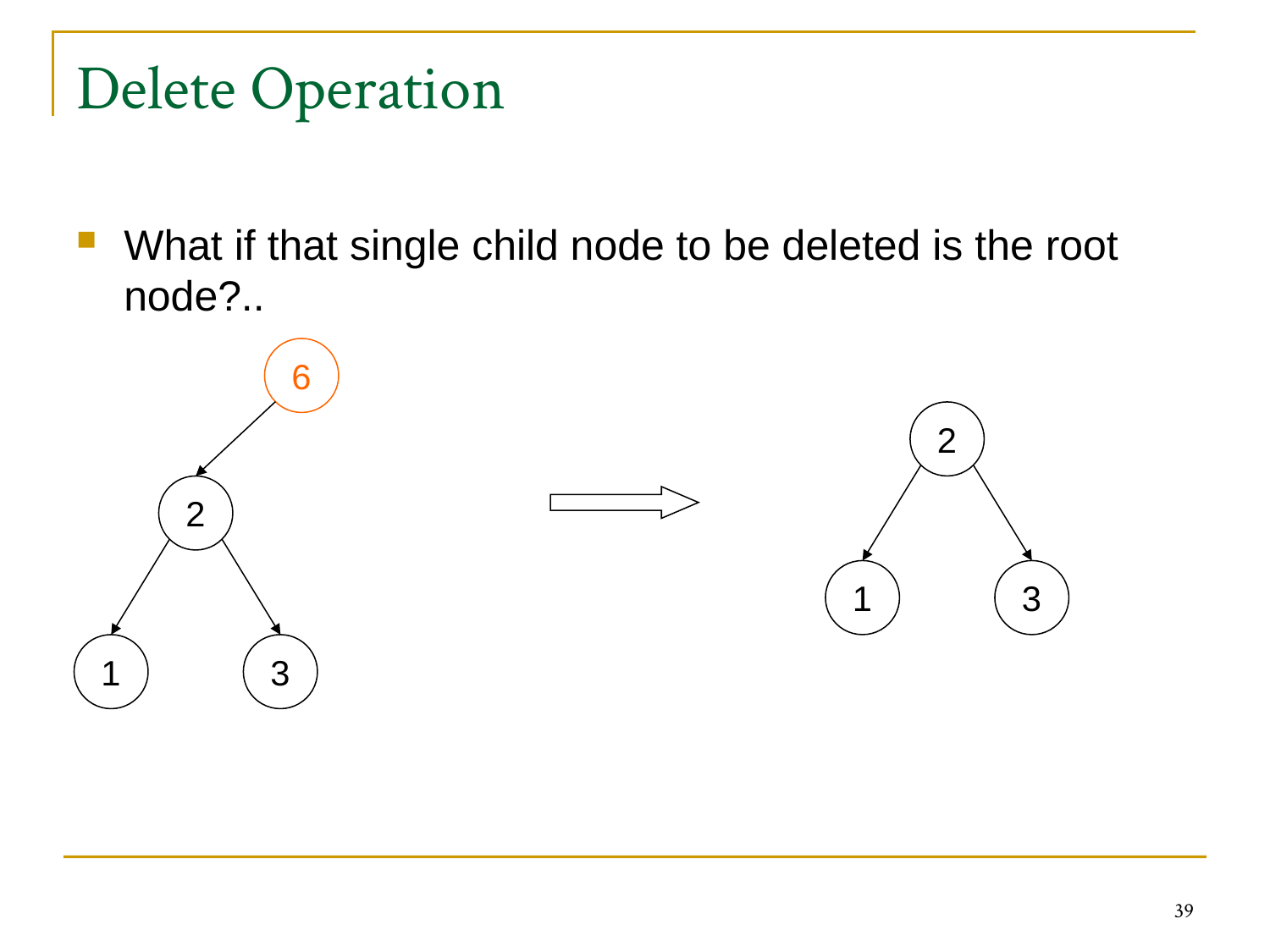

# Delete Operation
What if that single child node to be deleted is the root node?..

6

2

2

1

3

1

3
39